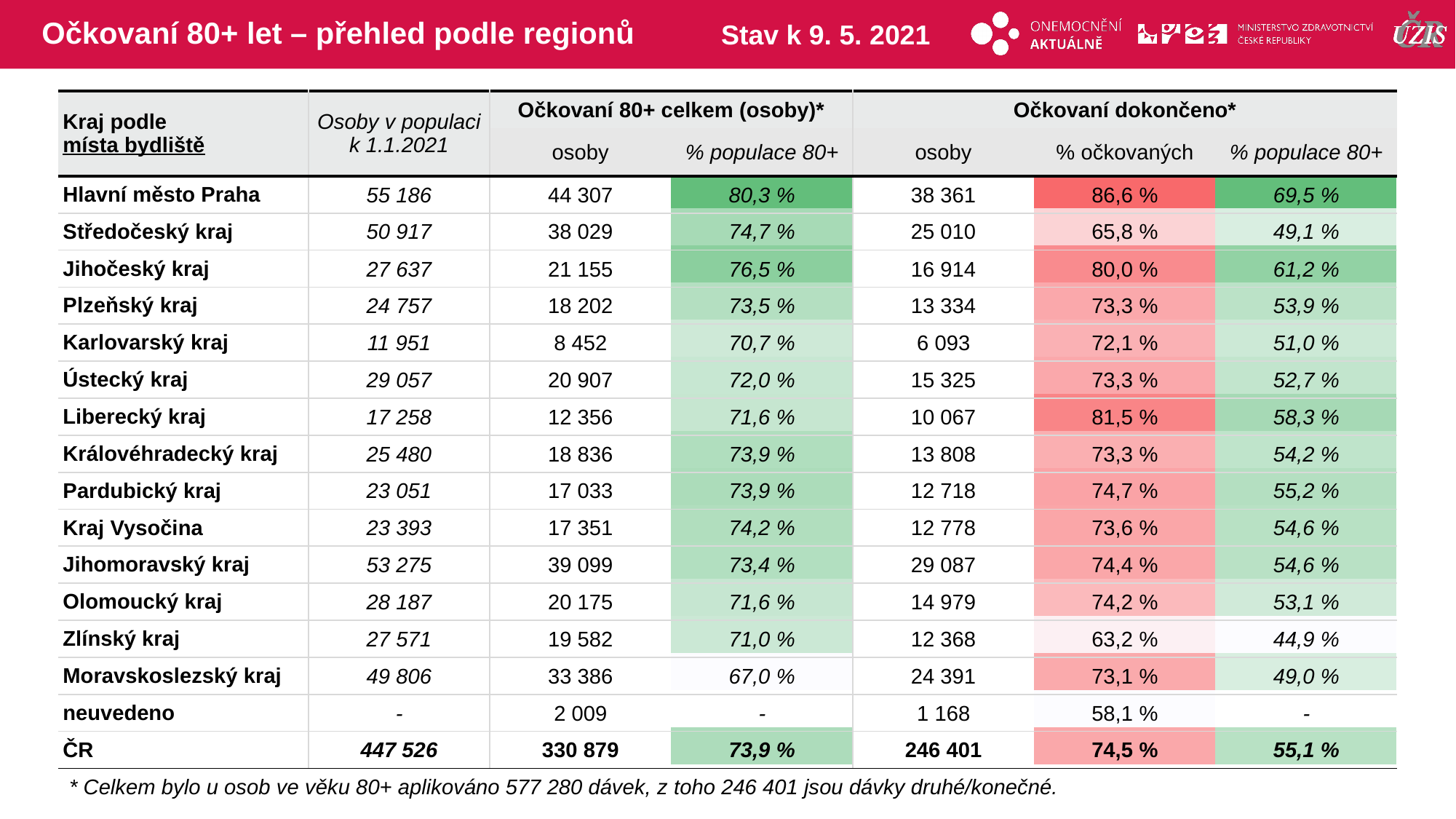

# Očkovaní 80+ let – přehled podle regionů
Stav k 9. 5. 2021
| Kraj podle místa bydliště | Osoby v populaci k 1.1.2021 | Očkovaní 80+ celkem (osoby)\* |  | Očkovaní dokončeno\* |  |  |
| --- | --- | --- | --- | --- | --- | --- |
|  |  | osoby | % populace 80+ | osoby | % očkovaných | % populace 80+ |
| Hlavní město Praha | 55 186 | 44 307 | 80,3 % | 38 361 | 86,6 % | 69,5 % |
| Středočeský kraj | 50 917 | 38 029 | 74,7 % | 25 010 | 65,8 % | 49,1 % |
| Jihočeský kraj | 27 637 | 21 155 | 76,5 % | 16 914 | 80,0 % | 61,2 % |
| Plzeňský kraj | 24 757 | 18 202 | 73,5 % | 13 334 | 73,3 % | 53,9 % |
| Karlovarský kraj | 11 951 | 8 452 | 70,7 % | 6 093 | 72,1 % | 51,0 % |
| Ústecký kraj | 29 057 | 20 907 | 72,0 % | 15 325 | 73,3 % | 52,7 % |
| Liberecký kraj | 17 258 | 12 356 | 71,6 % | 10 067 | 81,5 % | 58,3 % |
| Královéhradecký kraj | 25 480 | 18 836 | 73,9 % | 13 808 | 73,3 % | 54,2 % |
| Pardubický kraj | 23 051 | 17 033 | 73,9 % | 12 718 | 74,7 % | 55,2 % |
| Kraj Vysočina | 23 393 | 17 351 | 74,2 % | 12 778 | 73,6 % | 54,6 % |
| Jihomoravský kraj | 53 275 | 39 099 | 73,4 % | 29 087 | 74,4 % | 54,6 % |
| Olomoucký kraj | 28 187 | 20 175 | 71,6 % | 14 979 | 74,2 % | 53,1 % |
| Zlínský kraj | 27 571 | 19 582 | 71,0 % | 12 368 | 63,2 % | 44,9 % |
| Moravskoslezský kraj | 49 806 | 33 386 | 67,0 % | 24 391 | 73,1 % | 49,0 % |
| neuvedeno | - | 2 009 | - | 1 168 | 58,1 % | - |
| ČR | 447 526 | 330 879 | 73,9 % | 246 401 | 74,5 % | 55,1 % |
|  |  |  |  |  |  |
| --- | --- | --- | --- | --- | --- |
|  |  |  |  |  |  |
|  |  |  |  |  |  |
|  |  |  |  |  |  |
|  |  |  |  |  |  |
|  |  |  |  |  |  |
|  |  |  |  |  |  |
|  |  |  |  |  |  |
|  |  |  |  |  |  |
|  |  |  |  |  |  |
|  |  |  |  |  |  |
|  |  |  |  |  |  |
|  |  |  |  |  |  |
|  |  |  |  |  |  |
|  |  |  |  |  |  |
|  |  |  |  |  |  |
* Celkem bylo u osob ve věku 80+ aplikováno 577 280 dávek, z toho 246 401 jsou dávky druhé/konečné.